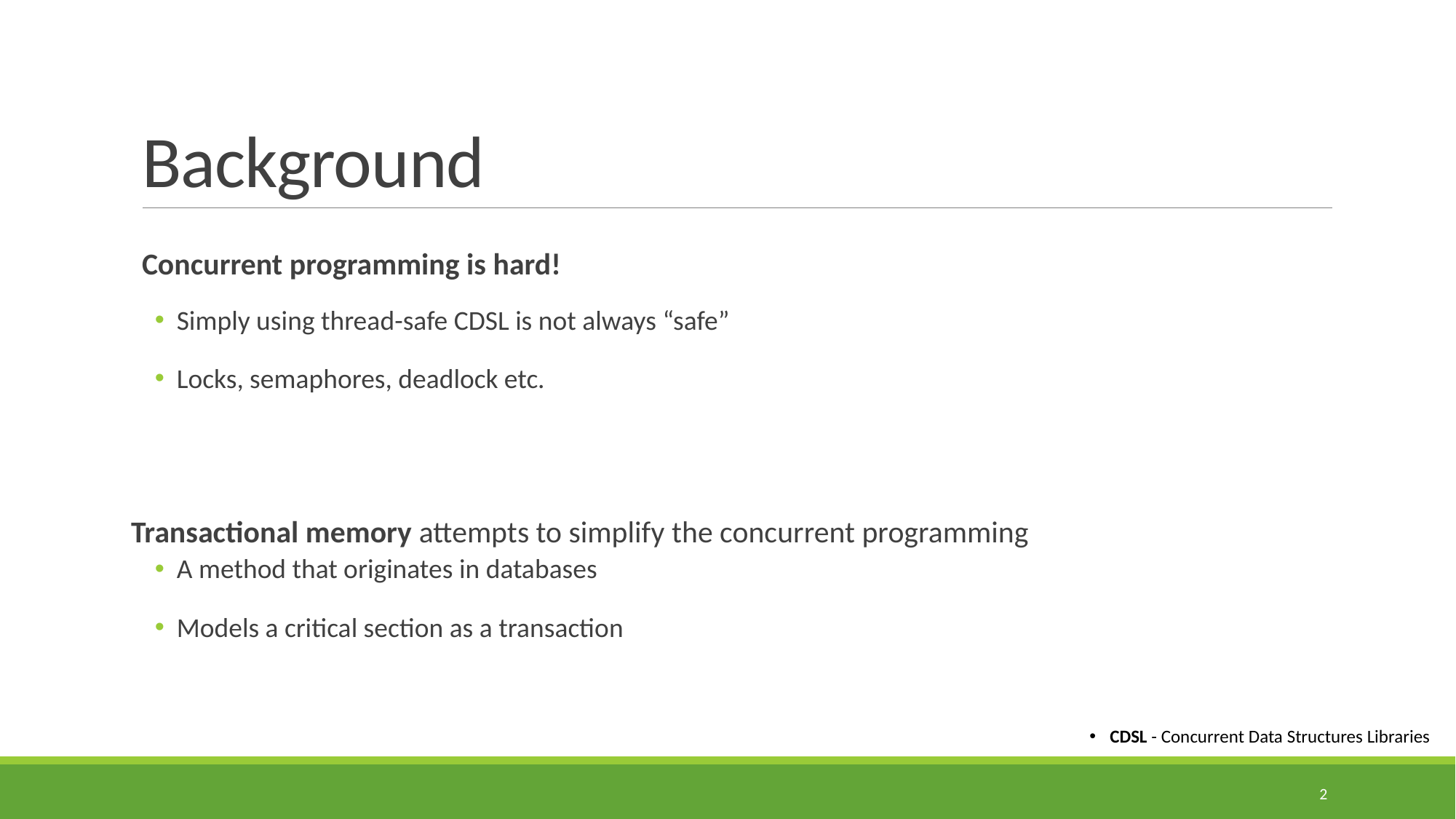

# Background
Concurrent programming is hard!
Simply using thread-safe CDSL is not always “safe”
Locks, semaphores, deadlock etc.

Transactional memory attempts to simplify the concurrent programming
A method that originates in databases
Models a critical section as a transaction

CDSL - Concurrent Data Structures Libraries
2